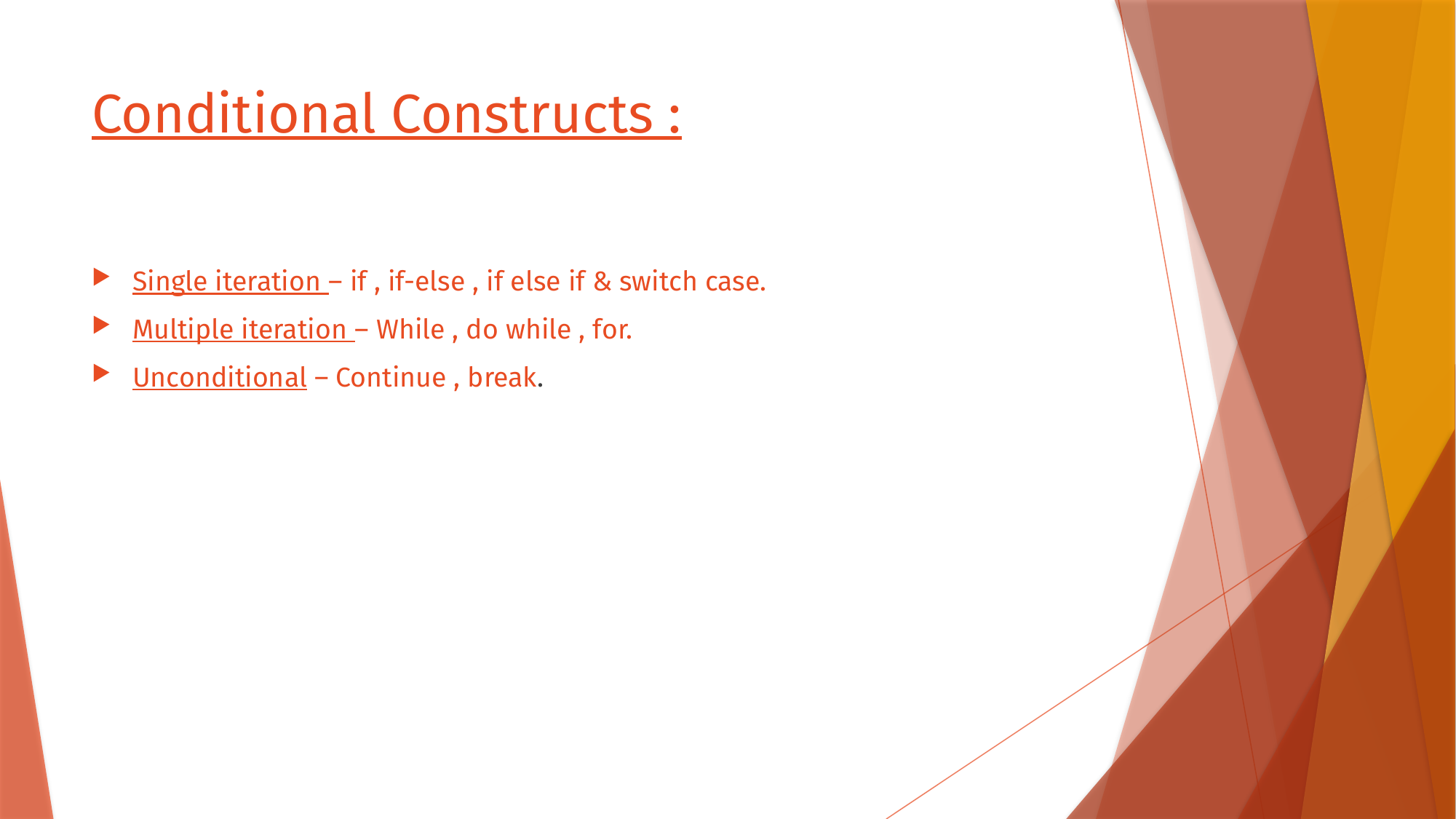

# Conditional Constructs :
Single iteration – if , if-else , if else if & switch case.
Multiple iteration – While , do while , for.
Unconditional – Continue , break.